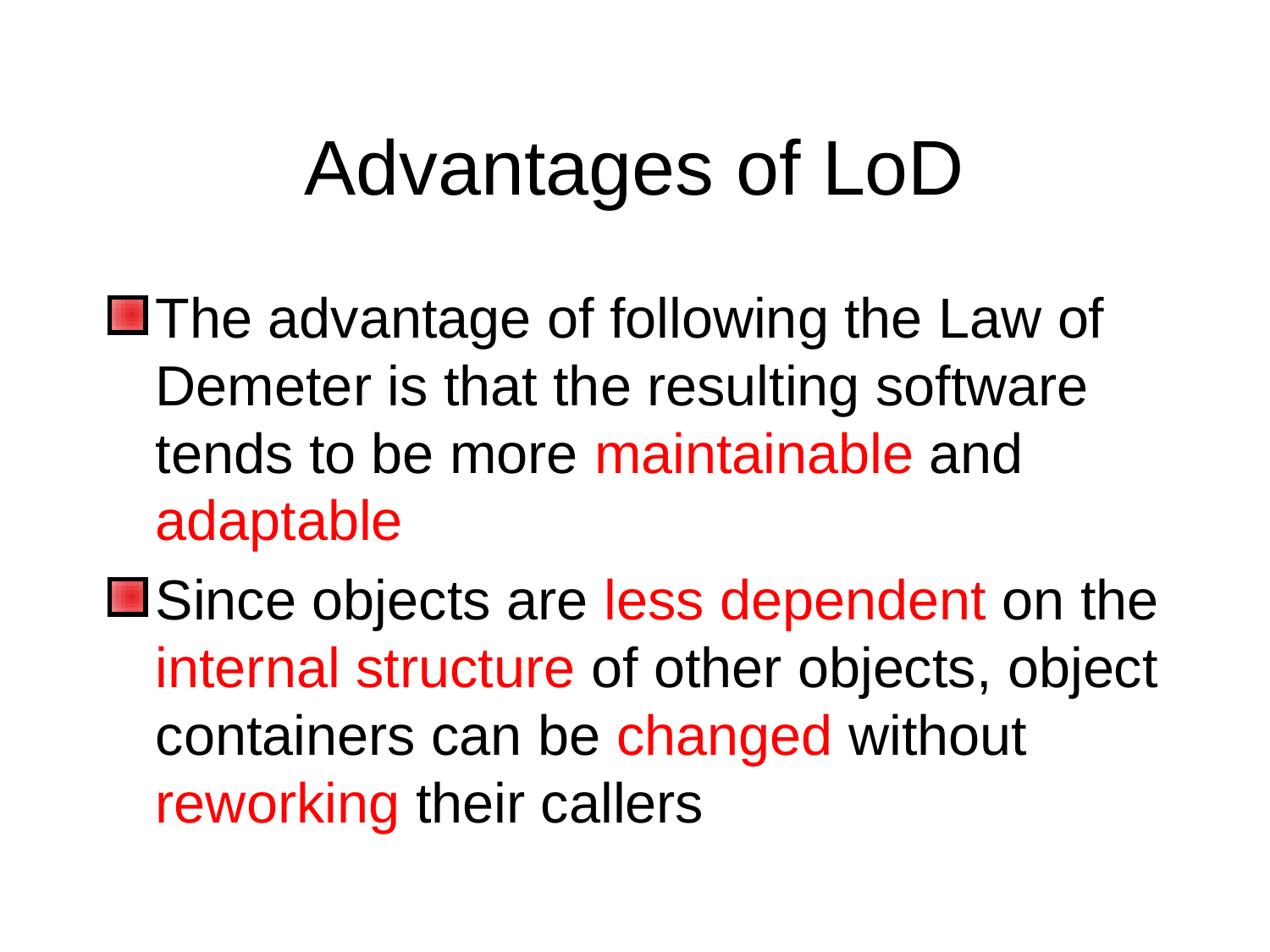

# Advantages of LoD
The advantage of following the Law of Demeter is that the resulting software tends to be more maintainable and adaptable
Since objects are less dependent on the internal structure of other objects, object containers can be changed without reworking their callers